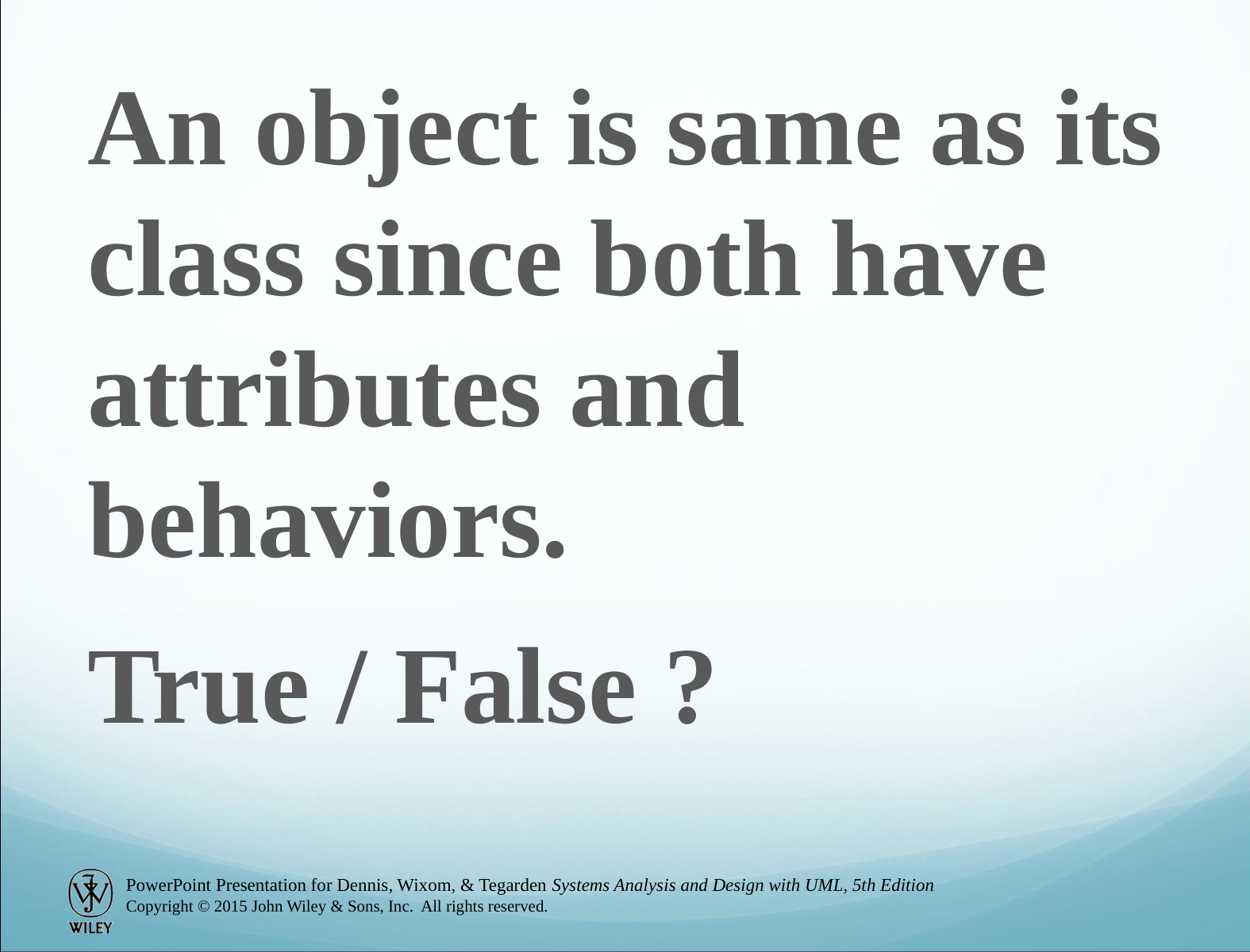

An object is same as its class since both have attributes and behaviors.
True / False ?